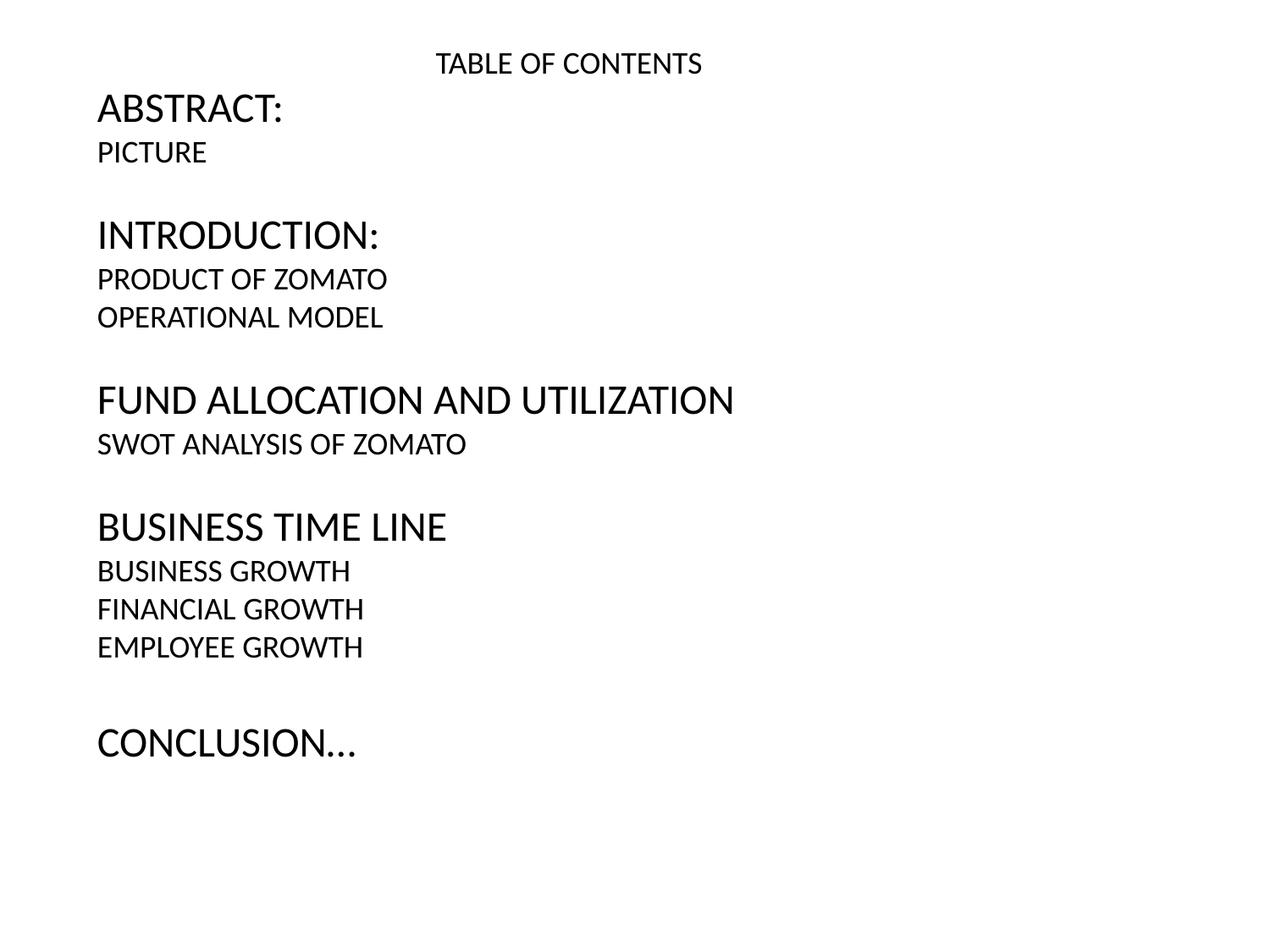

TABLE OF CONTENTS
ABSTRACT:
PICTURE

INTRODUCTION:
PRODUCT OF ZOMATO
OPERATIONAL MODEL

FUND ALLOCATION AND UTILIZATION
SWOT ANALYSIS OF ZOMATO

BUSINESS TIME LINE
BUSINESS GROWTH
FINANCIAL GROWTH
EMPLOYEE GROWTH

CONCLUSION…